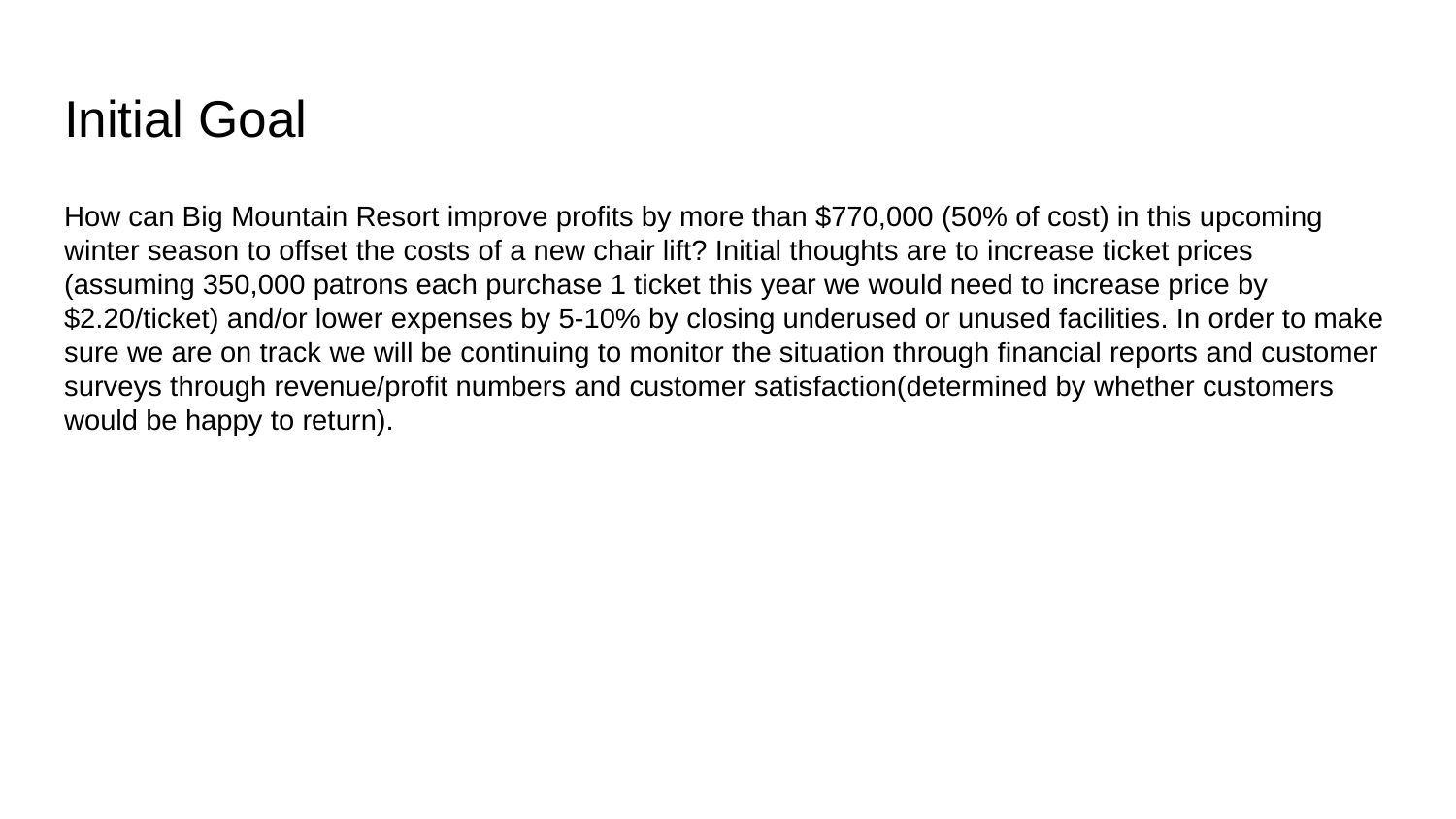

# Initial Goal
How can Big Mountain Resort improve profits by more than $770,000 (50% of cost) in this upcoming winter season to offset the costs of a new chair lift? Initial thoughts are to increase ticket prices (assuming 350,000 patrons each purchase 1 ticket this year we would need to increase price by $2.20/ticket) and/or lower expenses by 5-10% by closing underused or unused facilities. In order to make sure we are on track we will be continuing to monitor the situation through financial reports and customer surveys through revenue/profit numbers and customer satisfaction(determined by whether customers would be happy to return).